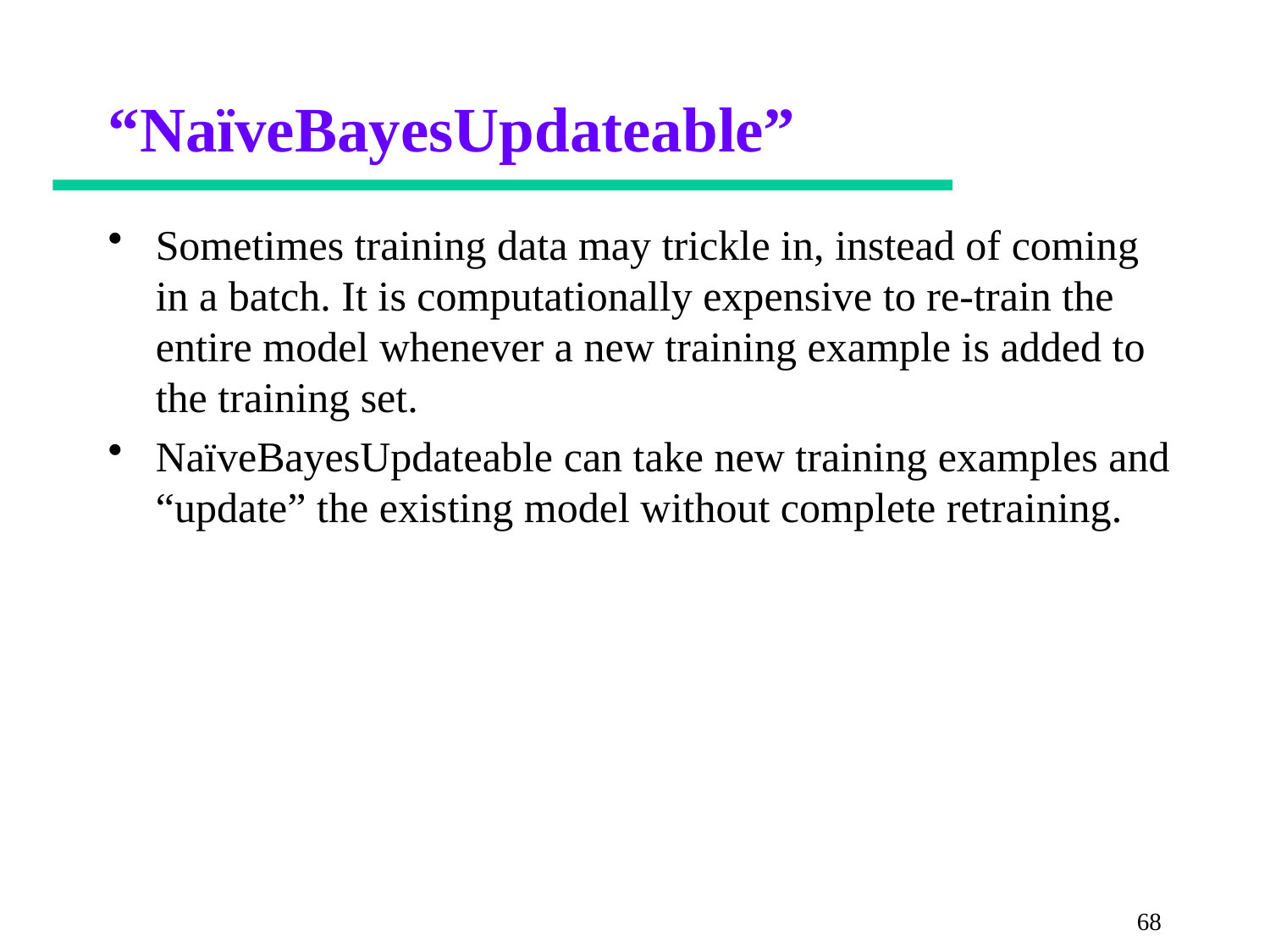

# “NaïveBayesUpdateable”
Sometimes training data may trickle in, instead of coming in a batch. It is computationally expensive to re-train the entire model whenever a new training example is added to the training set.
NaïveBayesUpdateable can take new training examples and “update” the existing model without complete retraining.
68